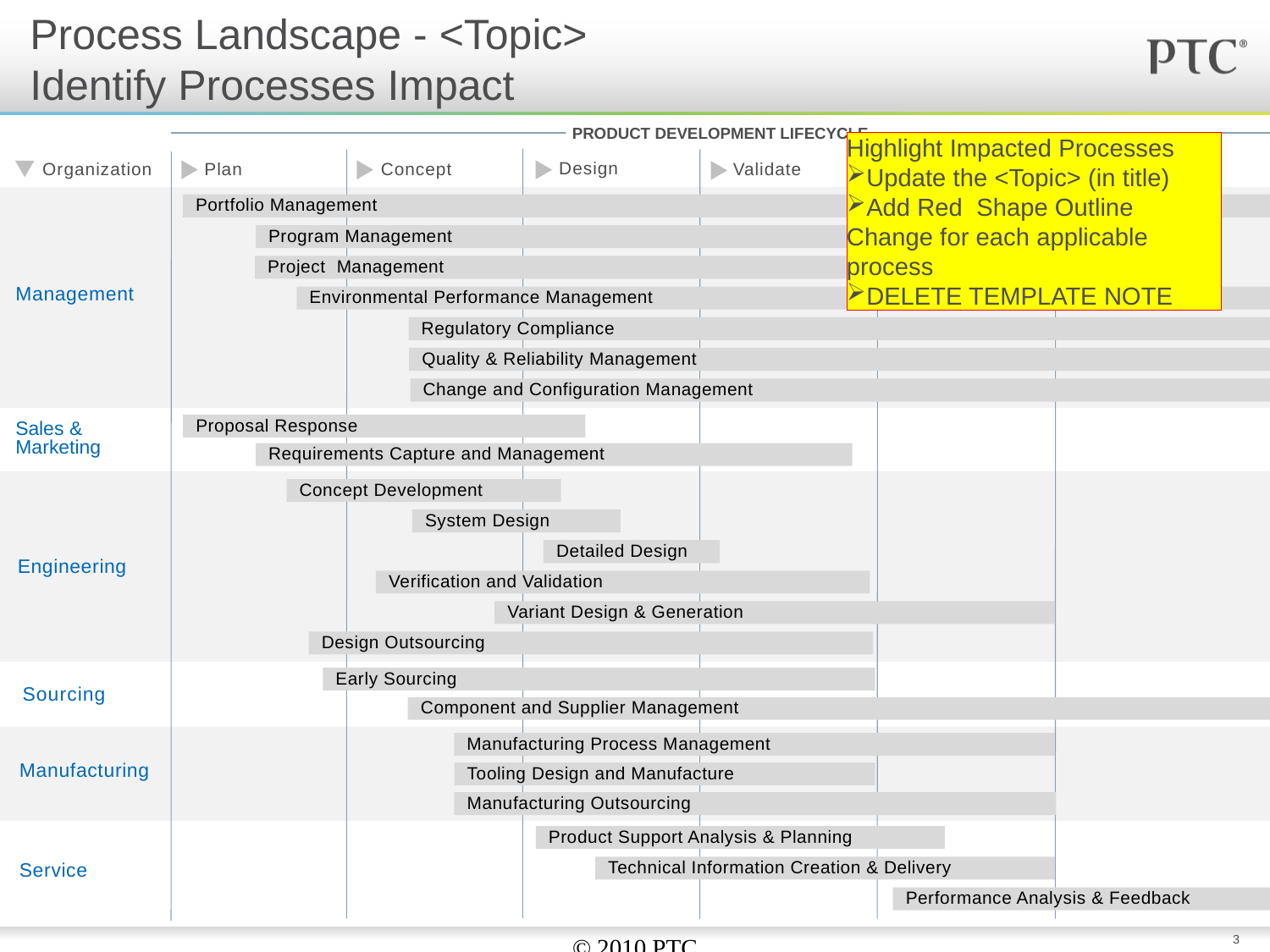

# Process Landscape - <Topic> Identify Processes Impact
PRODUCT DEVELOPMENT LIFECYCLE
Highlight Impacted Processes
Update the <Topic> (in title)
Add Red  Shape Outline Change for each applicable process
DELETE TEMPLATE NOTE
Design
Organization
Concept
Plan
Validate
Support
 Production

Portfolio Management
Program Management
Project  Management
Management
Environmental Performance Management
Regulatory Compliance
Quality & Reliability Management
Change and Configuration Management
Proposal Response
Sales & Marketing
Requirements Capture and Management

Concept Development
System Design
Detailed Design
Engineering
Verification and Validation
Variant Design & Generation
Design Outsourcing
Early Sourcing
Sourcing
Component and Supplier Management

Manufacturing Process Management
Manufacturing
Tooling Design and Manufacture
Manufacturing Outsourcing
Product Support Analysis & Planning
Technical Information Creation & Delivery
Service
Performance Analysis & Feedback
© 2010 PTC